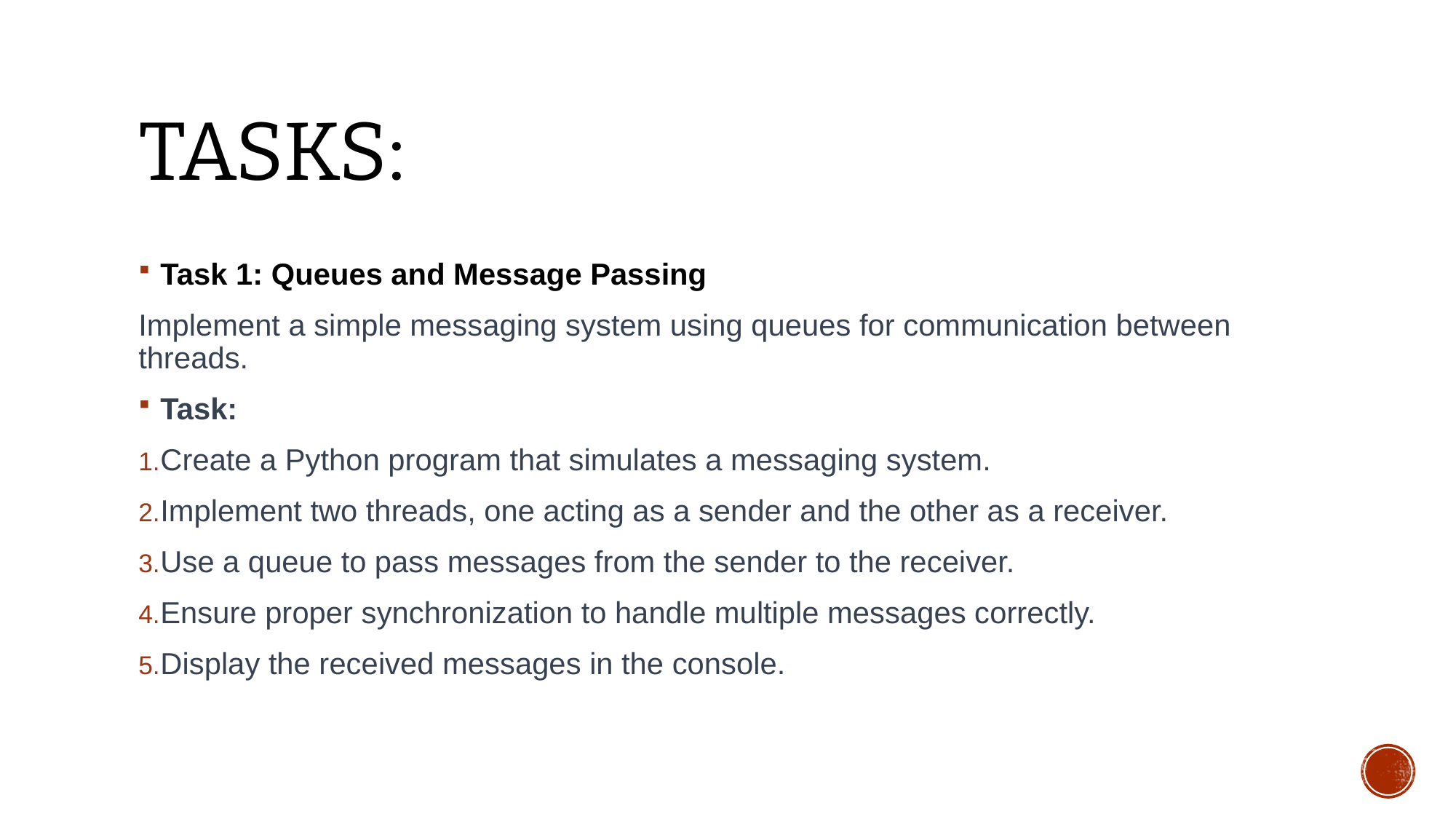

# Tasks:
Task 1: Queues and Message Passing
Implement a simple messaging system using queues for communication between threads.
Task:
Create a Python program that simulates a messaging system.
Implement two threads, one acting as a sender and the other as a receiver.
Use a queue to pass messages from the sender to the receiver.
Ensure proper synchronization to handle multiple messages correctly.
Display the received messages in the console.